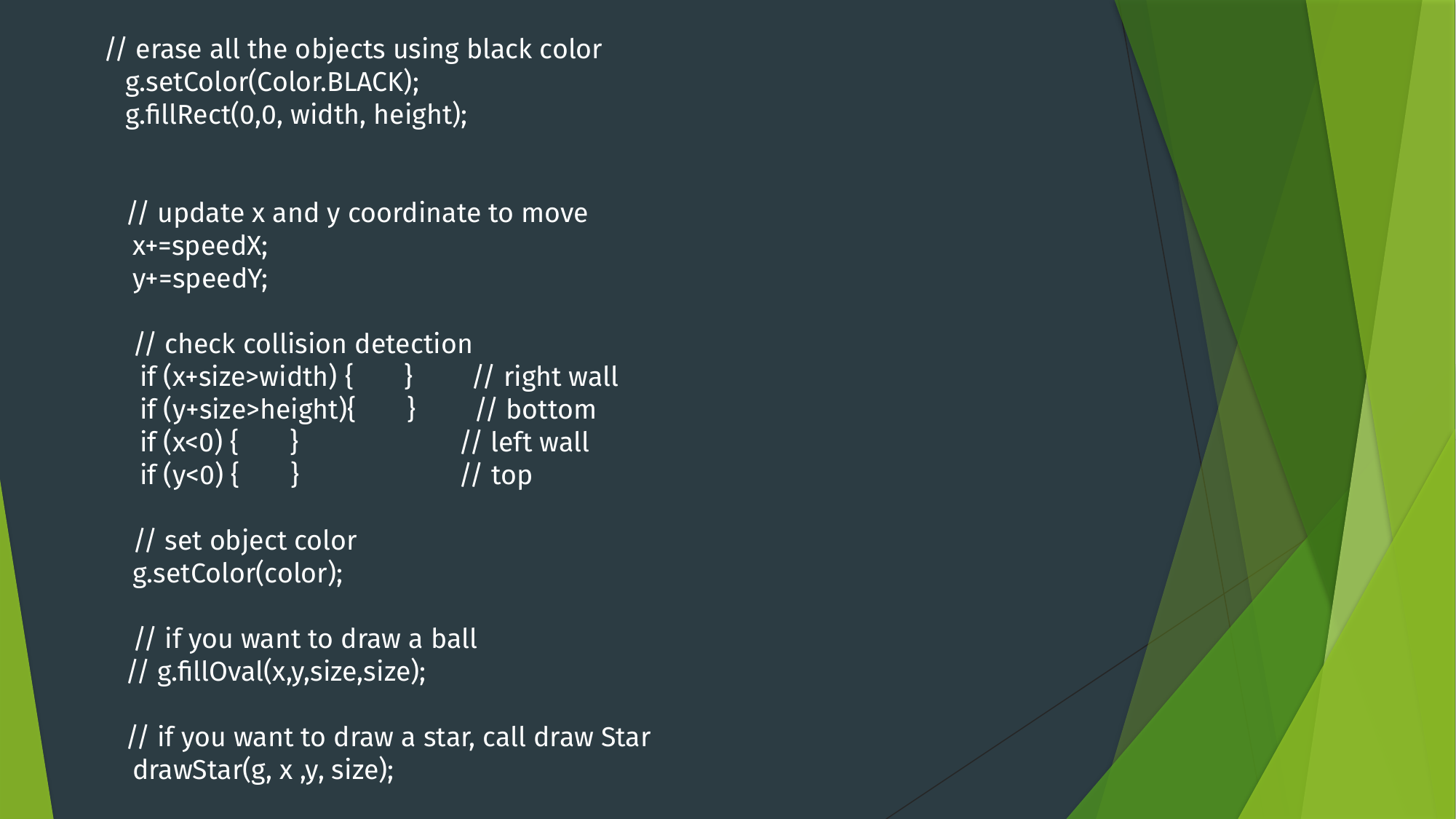

// erase all the objects using black color
     g.setColor(Color.BLACK);
     g.fillRect(0,0, width, height);

     // update x and y coordinate to move
      x+=speedX;
      y+=speedY;

      // check collision detection
       if (x+size>width) {       }        // right wall
       if (y+size>height){       }        // bottom
       if (x<0) {       }                      // left wall
       if (y<0) {       }                      // top

      // set object color
      g.setColor(color);

      // if you want to draw a ball
     // g.fillOval(x,y,size,size);

     // if you want to draw a star, call draw Star
      drawStar(g, x ,y, size);